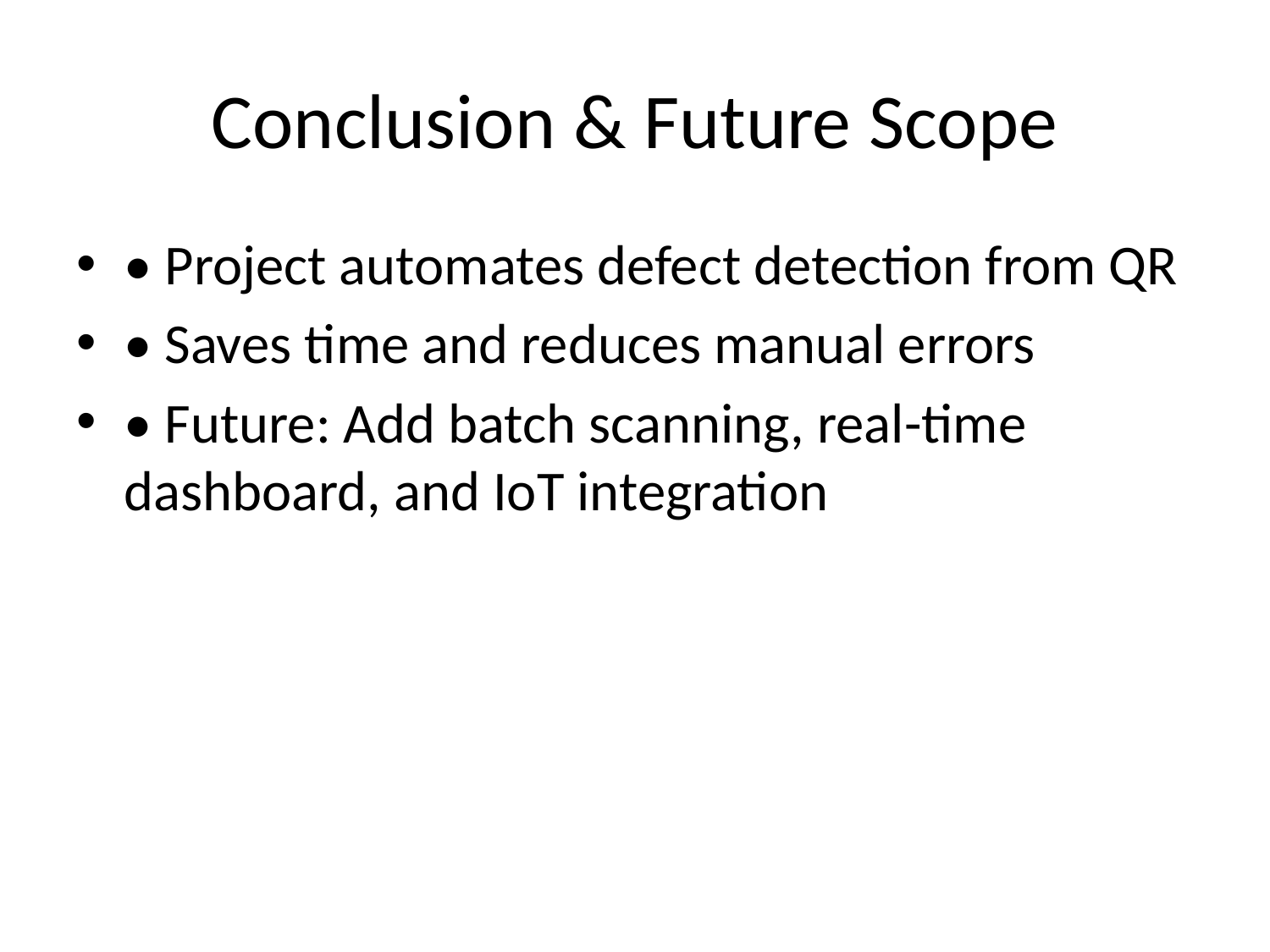

# Conclusion & Future Scope
• Project automates defect detection from QR
• Saves time and reduces manual errors
• Future: Add batch scanning, real-time dashboard, and IoT integration